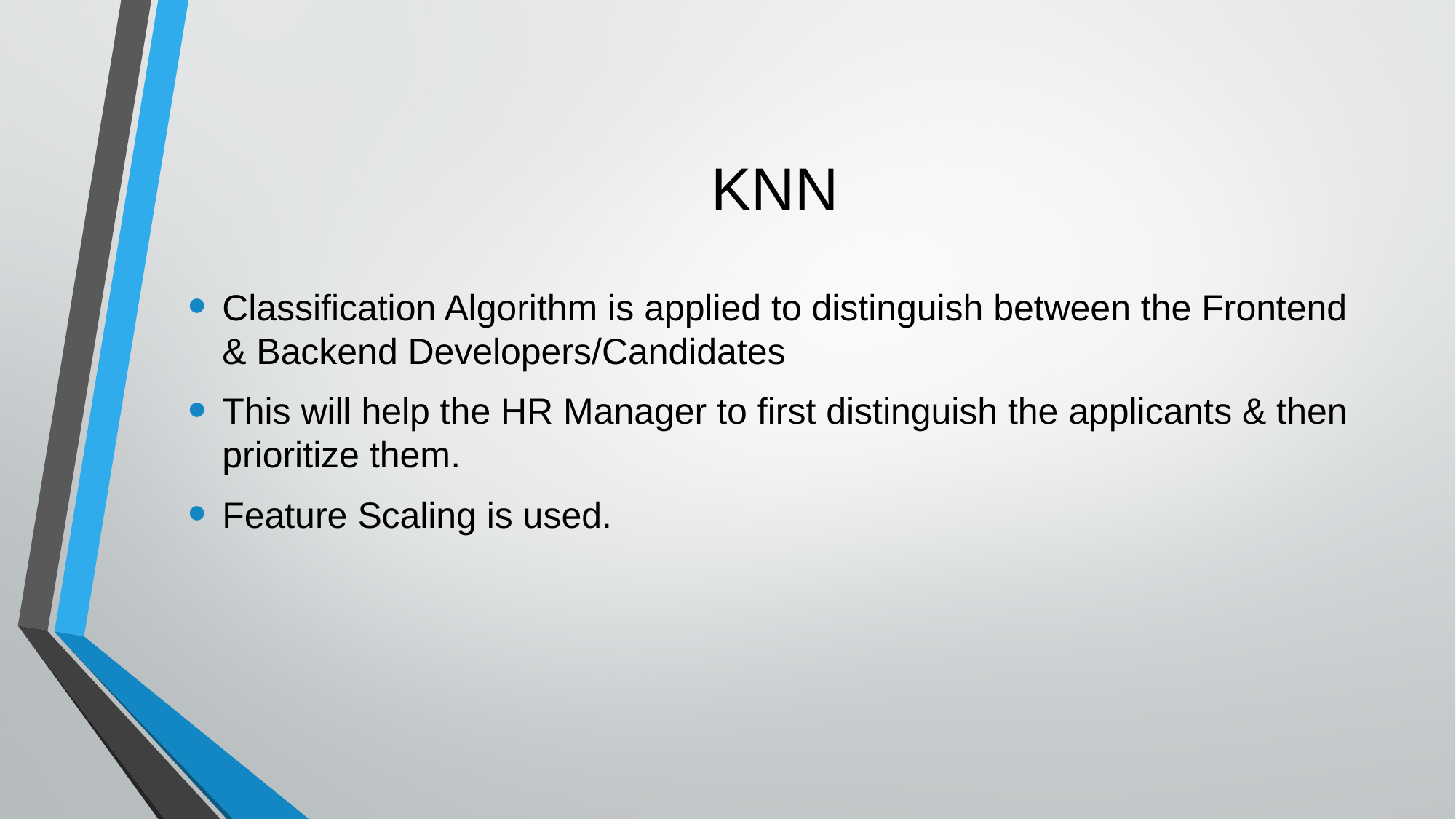

# KNN
Classification Algorithm is applied to distinguish between the Frontend & Backend Developers/Candidates
This will help the HR Manager to first distinguish the applicants & then prioritize them.
Feature Scaling is used.